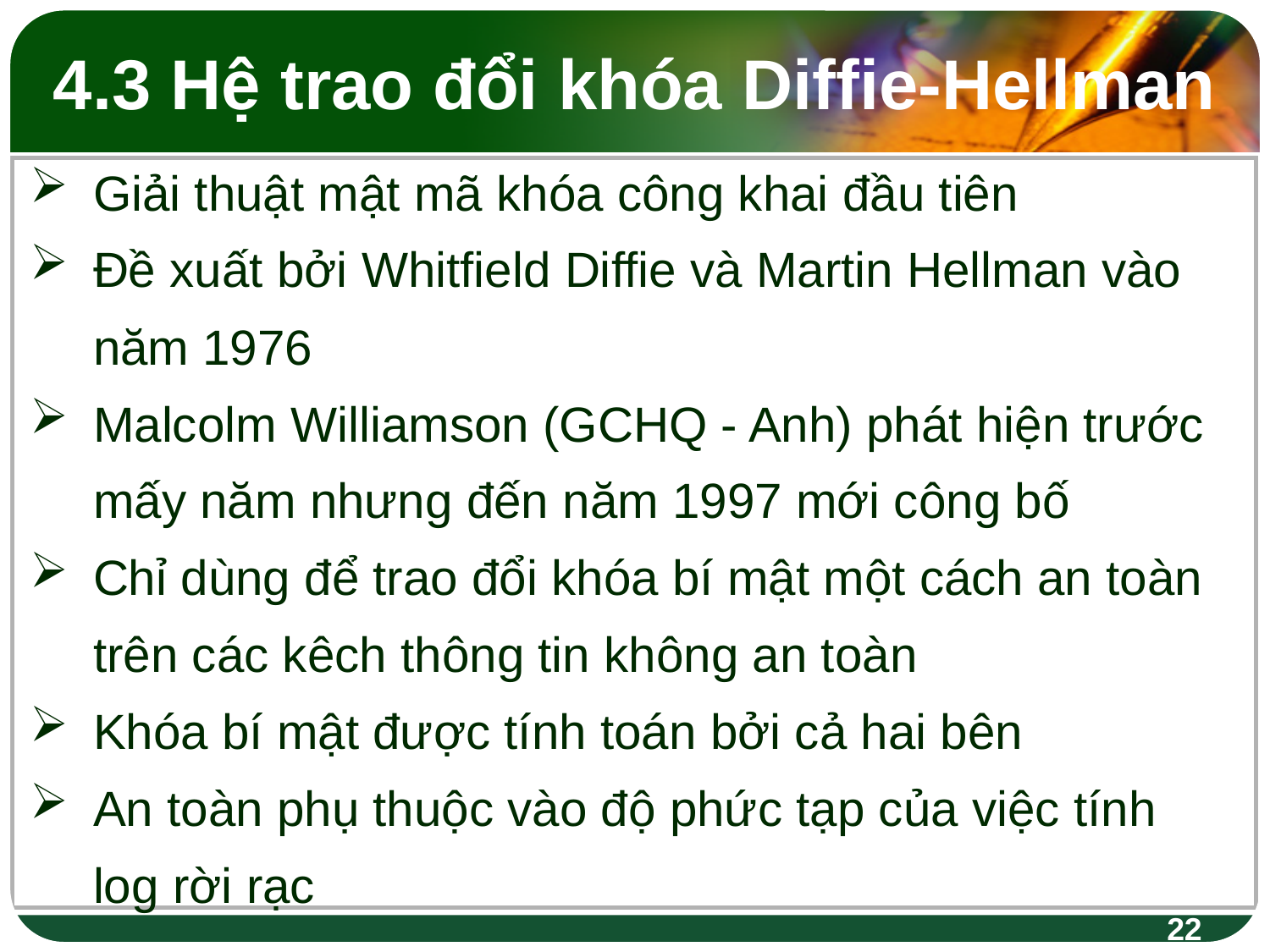

4.3 Hệ trao đổi khóa Diffie-Hellman
Giải thuật mật mã khóa công khai đầu tiên
Đề xuất bởi Whitfield Diffie và Martin Hellman vào năm 1976
Malcolm Williamson (GCHQ - Anh) phát hiện trước mấy năm nhưng đến năm 1997 mới công bố
Chỉ dùng để trao đổi khóa bí mật một cách an toàn trên các kêch thông tin không an toàn
Khóa bí mật được tính toán bởi cả hai bên
An toàn phụ thuộc vào độ phức tạp của việc tính log rời rạc